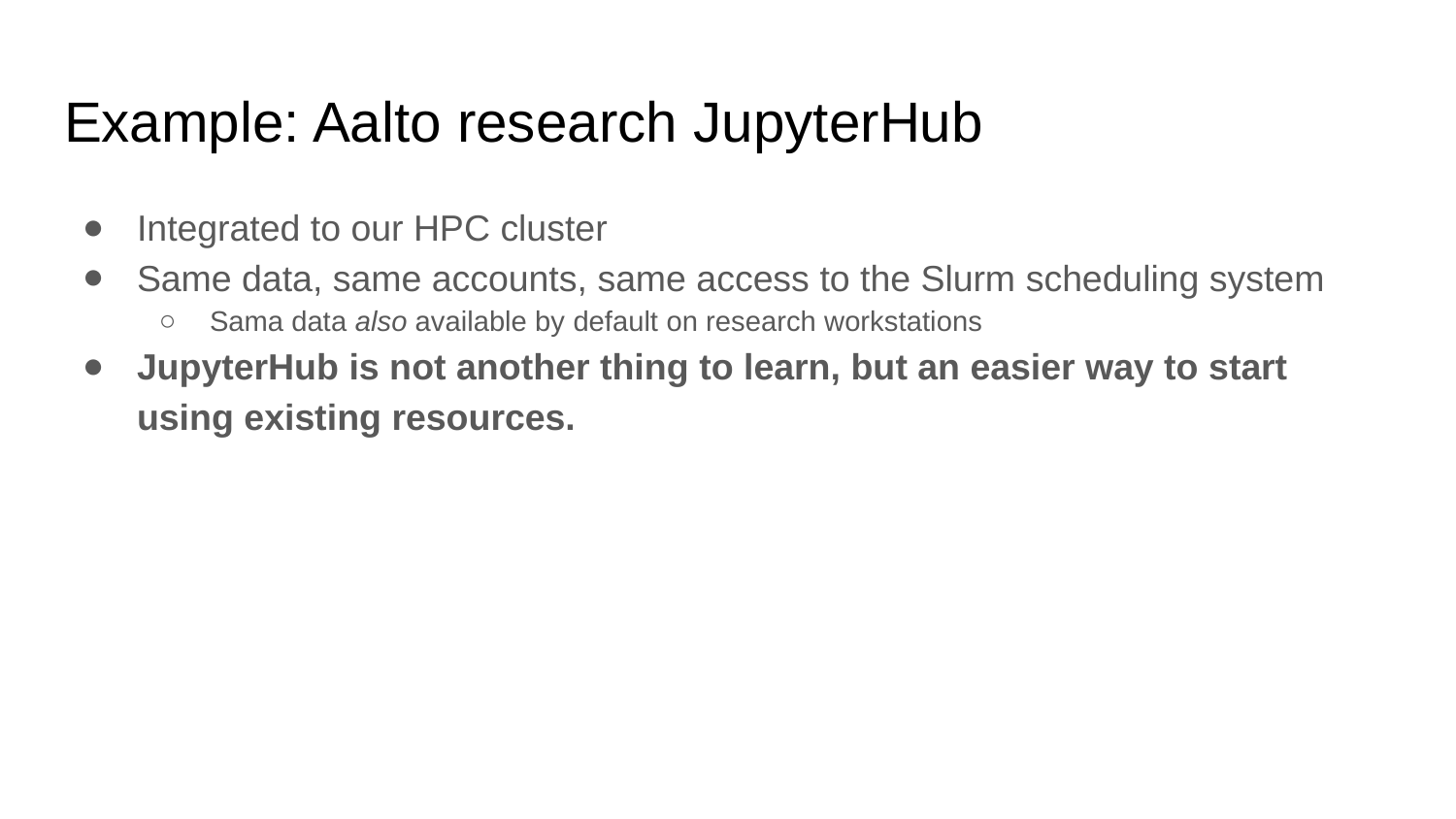

# Example: Aalto research JupyterHub
Integrated to our HPC cluster
Same data, same accounts, same access to the Slurm scheduling system
Sama data also available by default on research workstations
JupyterHub is not another thing to learn, but an easier way to start using existing resources.